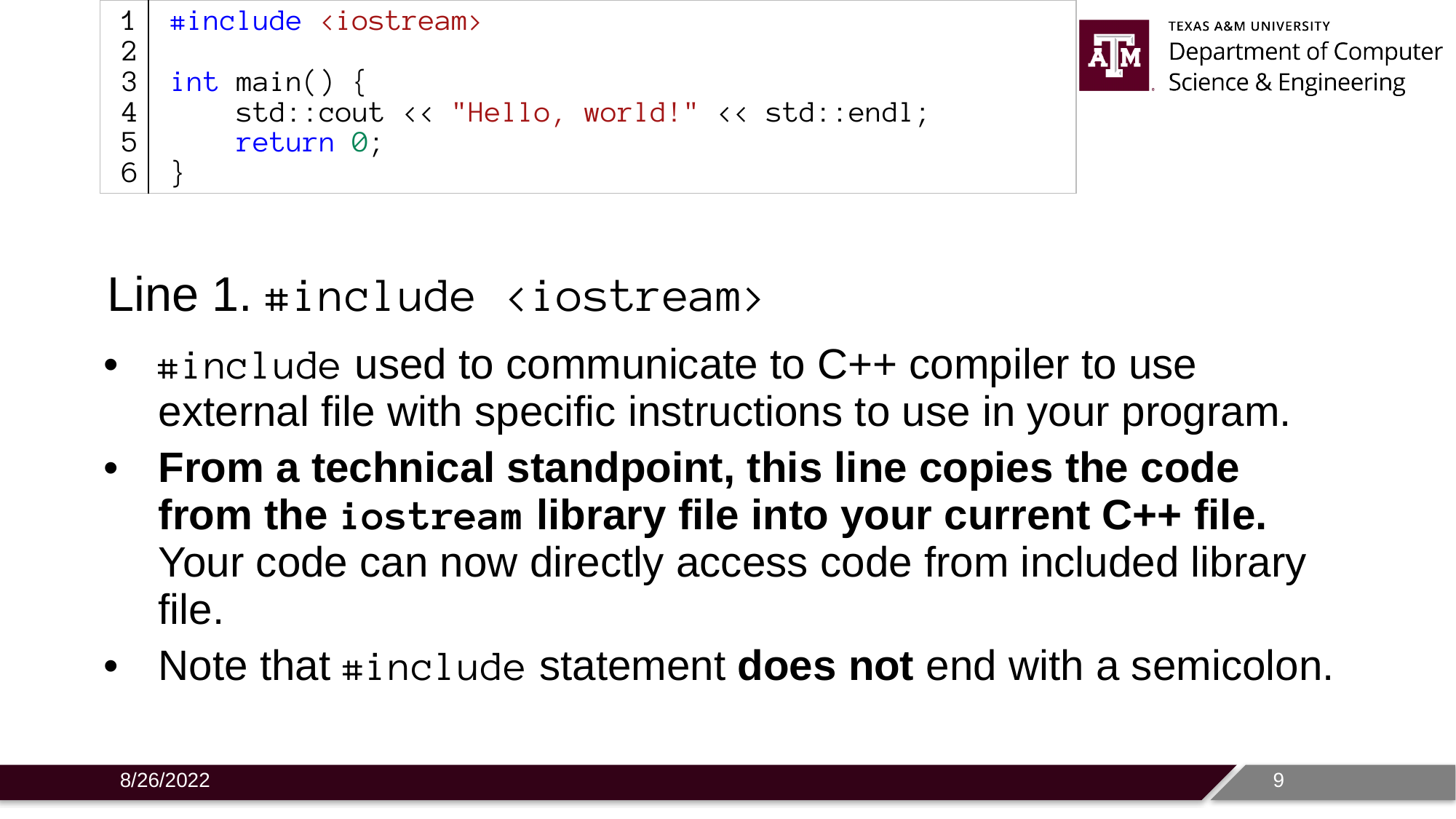

| 1 2 3 4 5 6 | #include <iostream>   int main() {     std::cout << "Hello, world!" << std::endl;     return 0; } |
| --- | --- |
# Line 1. #include <iostream>
#include used to communicate to C++ compiler to use external file with specific instructions to use in your program.
From a technical standpoint, this line copies the code from the iostream library file into your current C++ file. Your code can now directly access code from included library file.
Note that #include statement does not end with a semicolon.